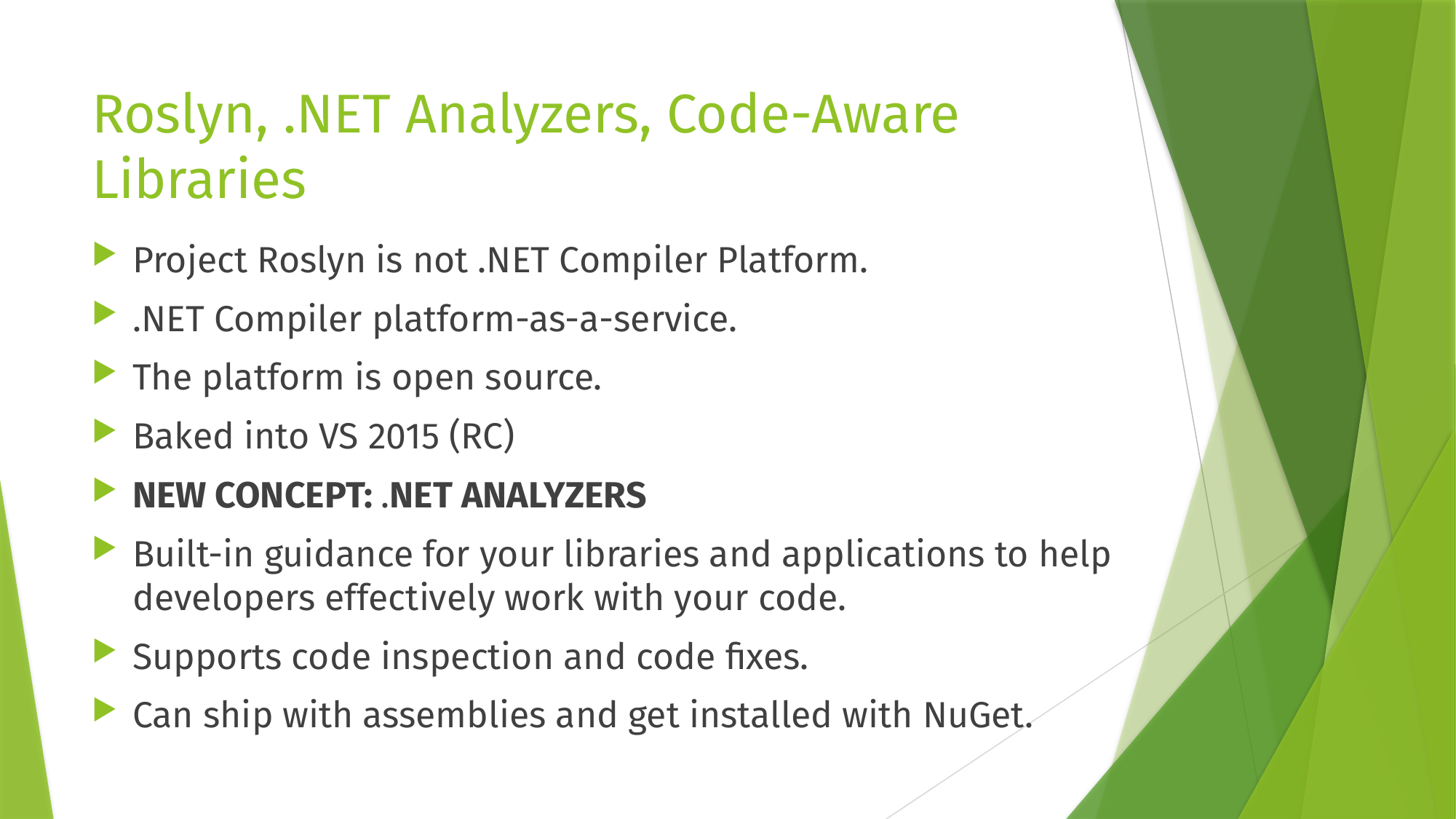

# Roslyn, .NET Analyzers, Code-Aware Libraries
Project Roslyn is not .NET Compiler Platform.
.NET Compiler platform-as-a-service.
The platform is open source.
Baked into VS 2015 (RC)
NEW CONCEPT: .NET ANALYZERS
Built-in guidance for your libraries and applications to help developers effectively work with your code.
Supports code inspection and code fixes.
Can ship with assemblies and get installed with NuGet.